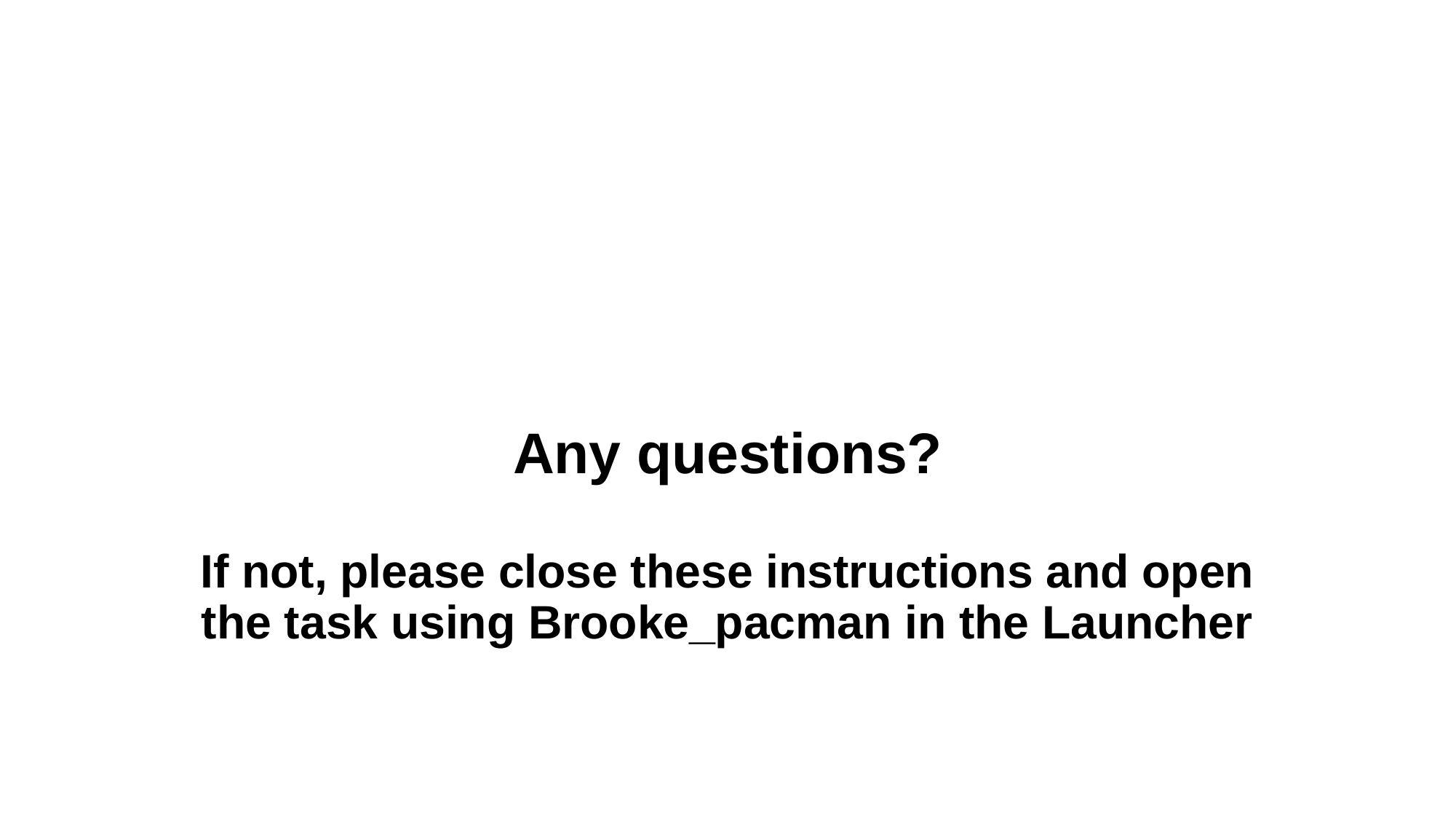

# Any questions? If not, please close these instructions and open the task using Brooke_pacman in the Launcher